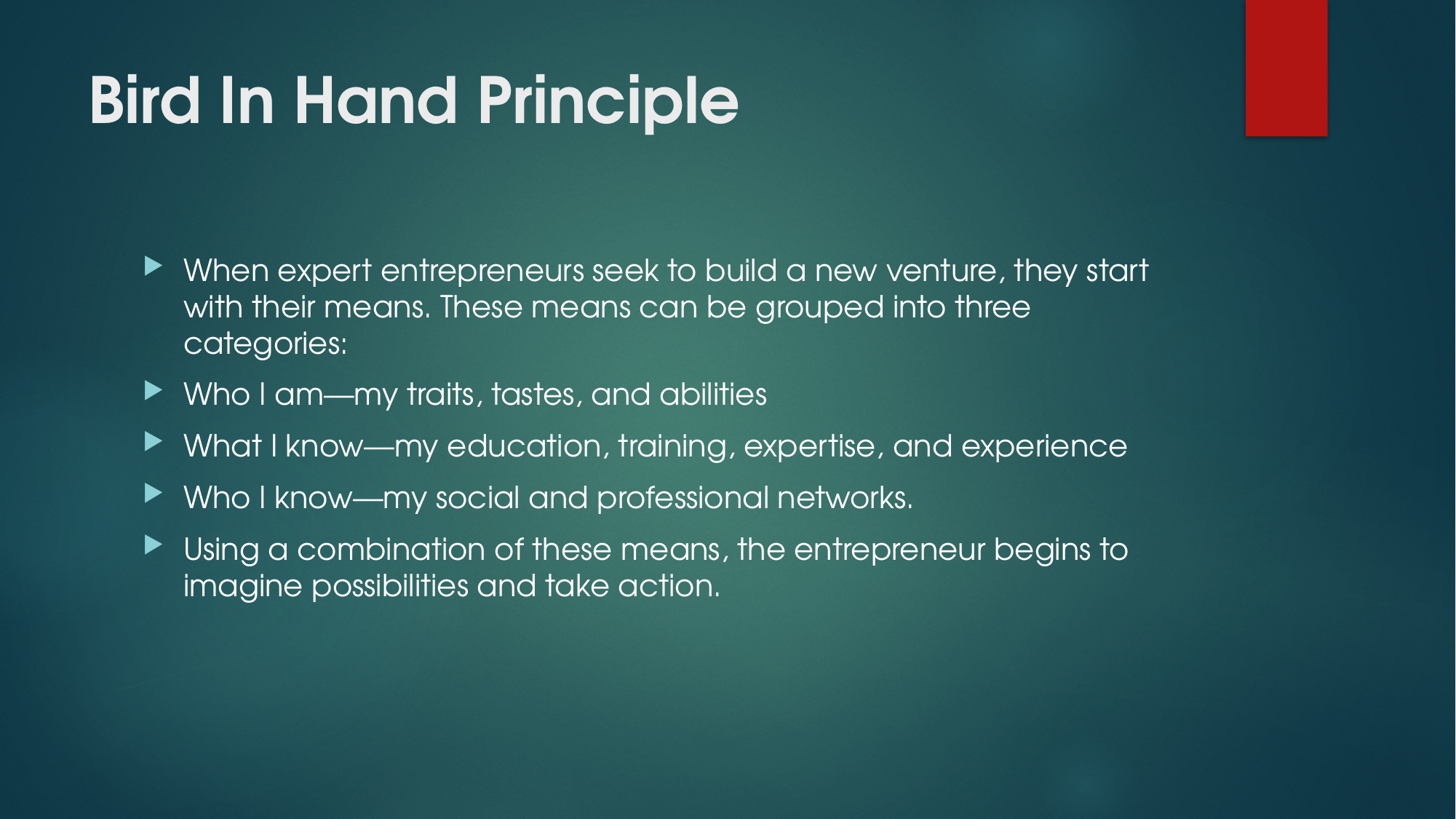

# Bird In Hand Principle
When expert entrepreneurs seek to build a new venture, they start with their means. These means can be grouped into three categories:
Who I am—my traits, tastes, and abilities
What I know—my education, training, expertise, and experience
Who I know—my social and professional networks.
Using a combination of these means, the entrepreneur begins to imagine possibilities and take action.